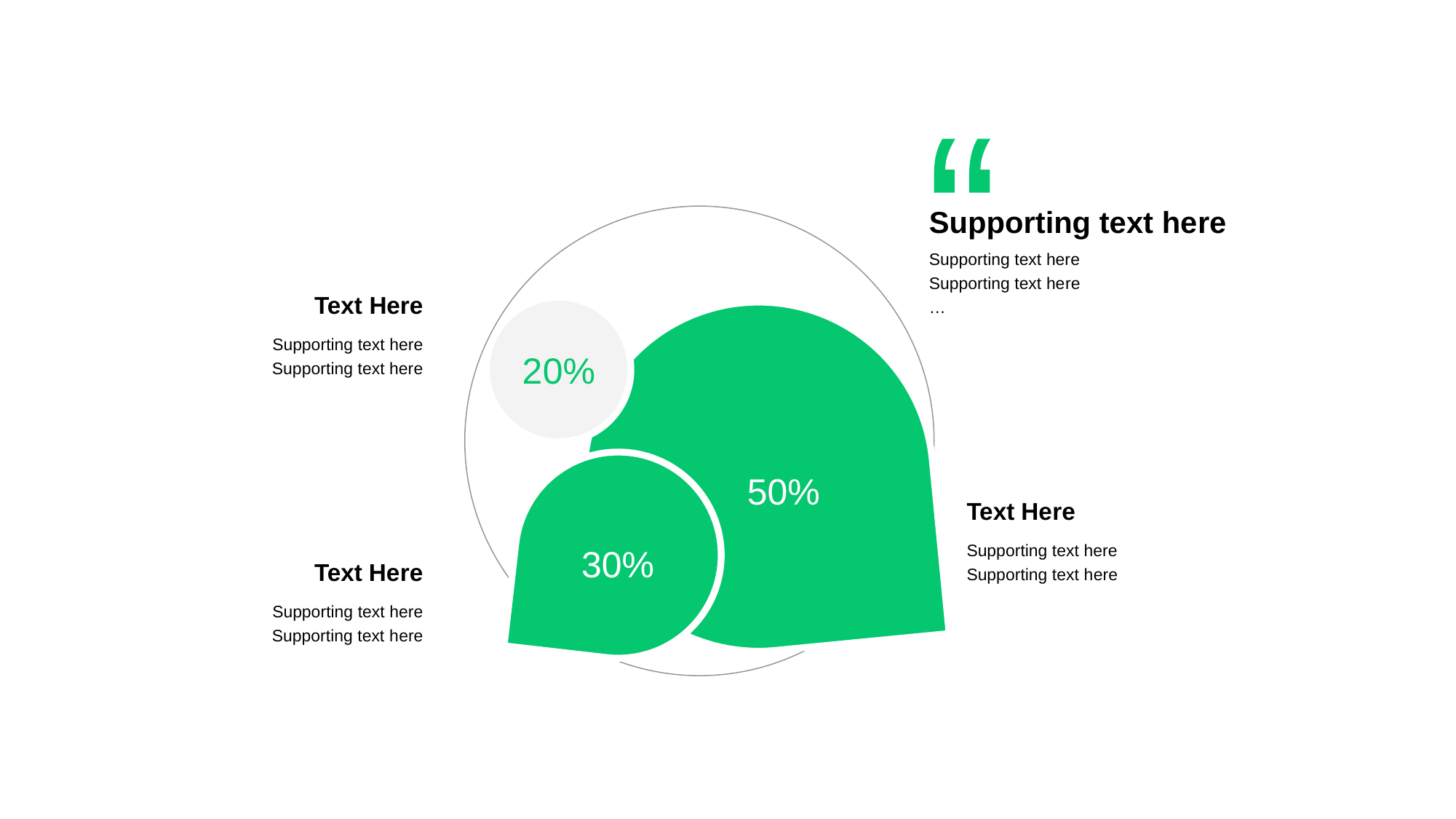

“
Supporting text he re

Supporting text here
Supporting text he re
…
Text  Here
Supporting text here
Sup porting text here
2 0%

50%
Text He re
Supporting text here
Supporting text h ere
30%
Text He re
Supporting text here
Supporting text h ere